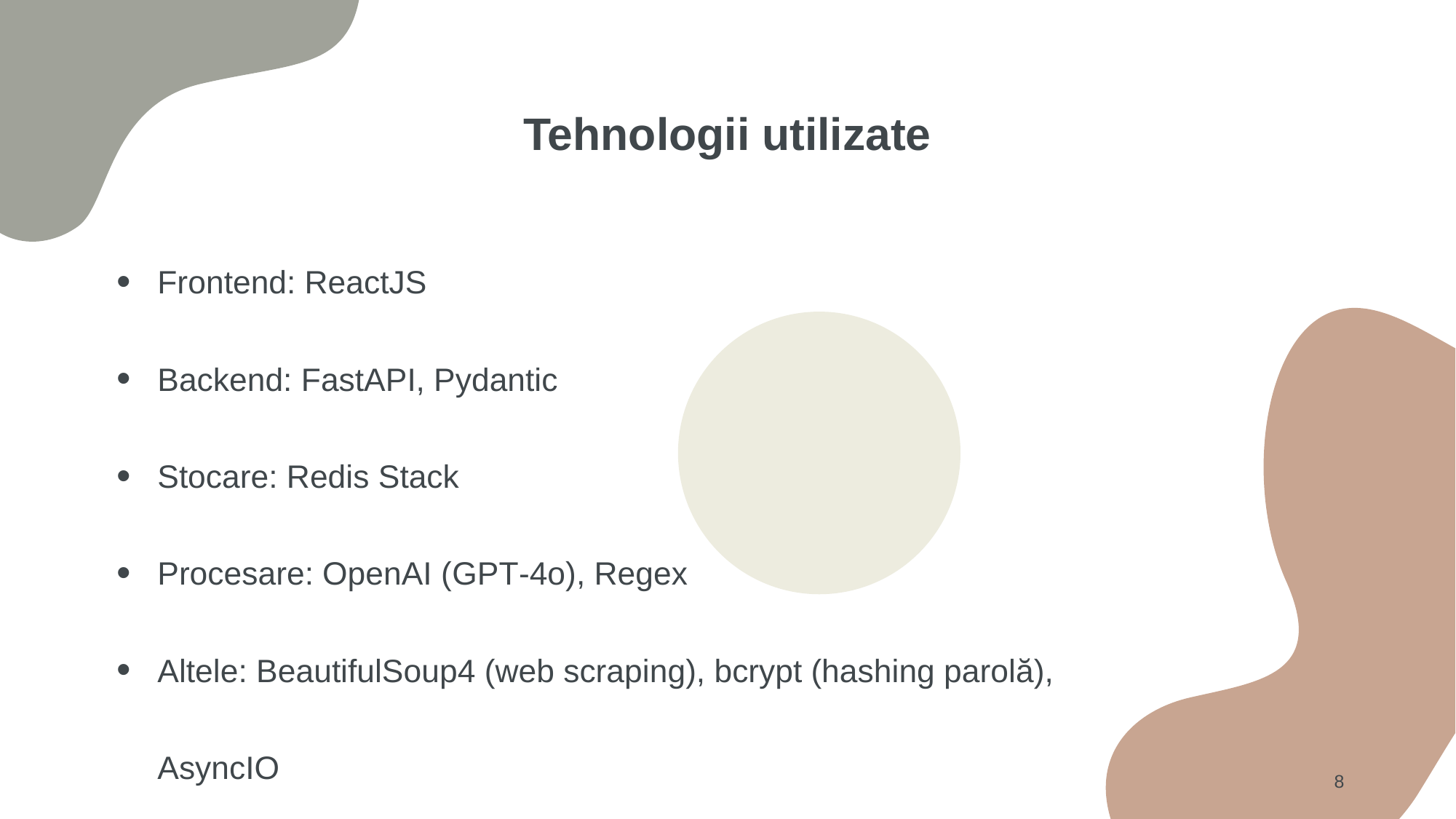

# Tehnologii utilizate
Frontend: ReactJS
Backend: FastAPI, Pydantic
Stocare: Redis Stack
Procesare: OpenAI (GPT-4o), Regex
Altele: BeautifulSoup4 (web scraping), bcrypt (hashing parolă), AsyncIO
8